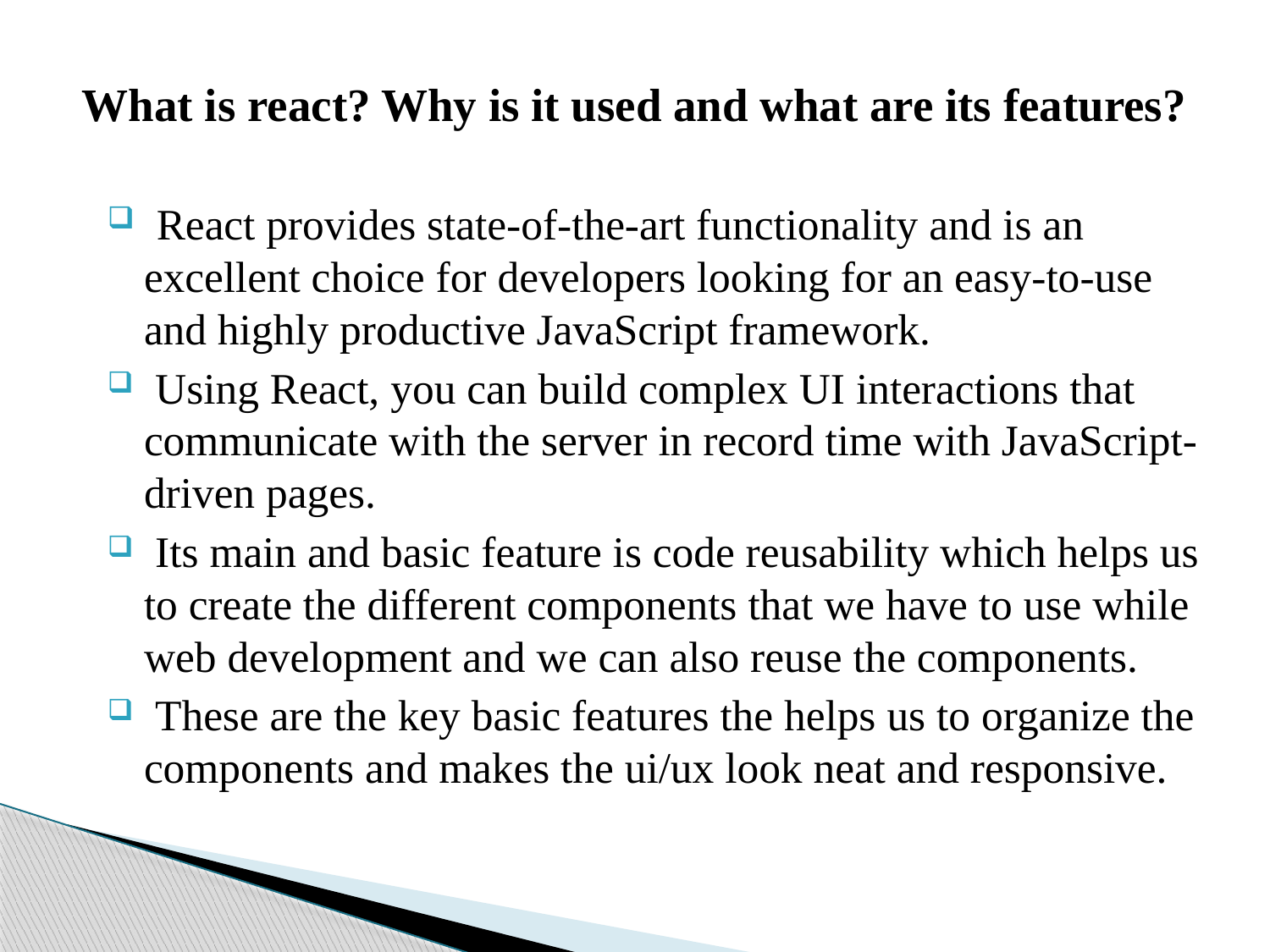

# What is react? Why is it used and what are its features?
 React provides state-of-the-art functionality and is an excellent choice for developers looking for an easy-to-use and highly productive JavaScript framework.
 Using React, you can build complex UI interactions that communicate with the server in record time with JavaScript-driven pages.
 Its main and basic feature is code reusability which helps us to create the different components that we have to use while web development and we can also reuse the components.
 These are the key basic features the helps us to organize the  components and makes the ui/ux look neat and responsive.